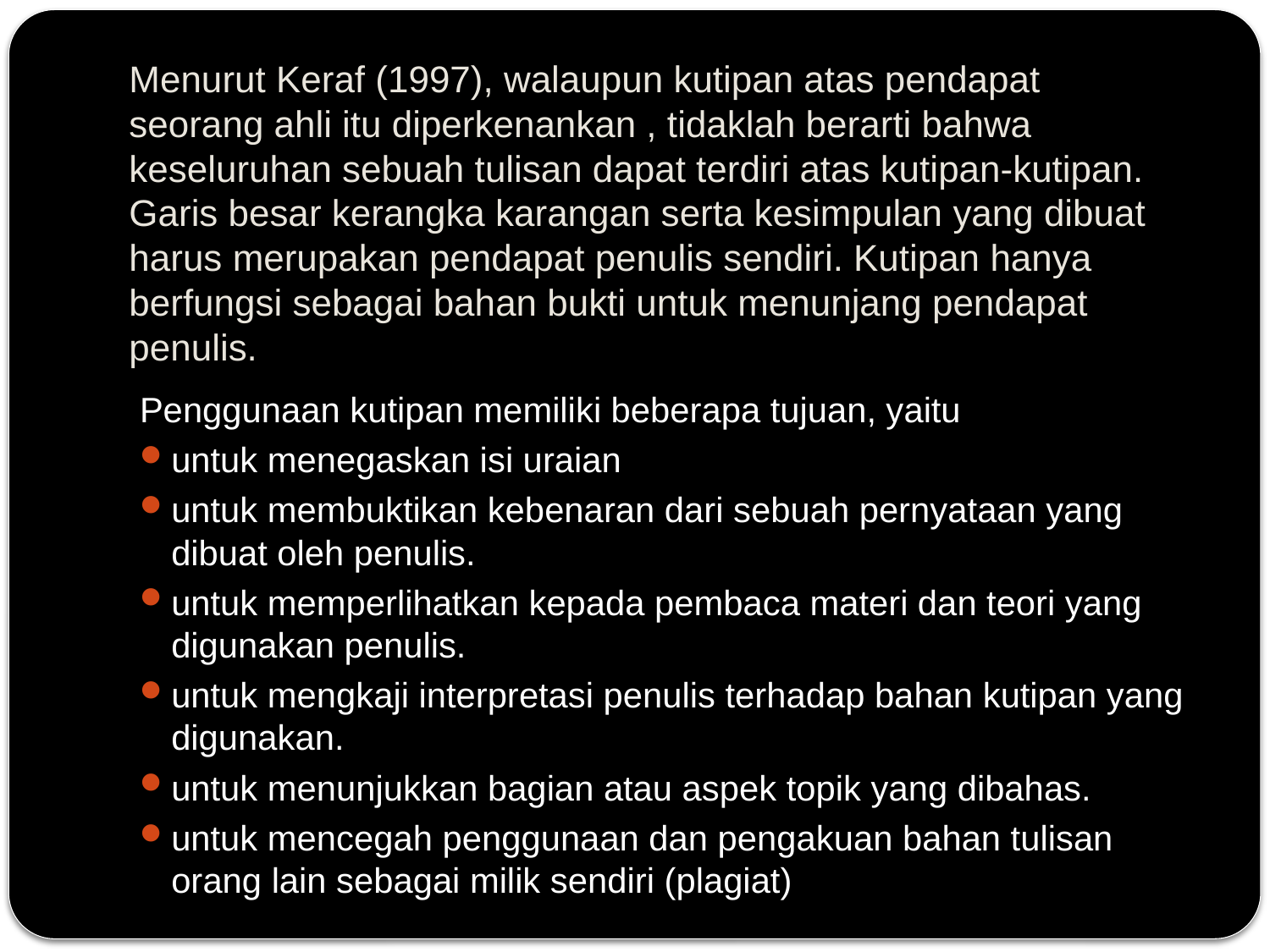

# Menurut Keraf (1997), walaupun kutipan atas pendapat seorang ahli itu diperkenankan , tidaklah berarti bahwa keseluruhan sebuah tulisan dapat terdiri atas kutipan-kutipan. Garis besar kerangka karangan serta kesimpulan yang dibuat harus merupakan pendapat penulis sendiri. Kutipan hanya berfungsi sebagai bahan bukti untuk menunjang pendapat penulis.
Penggunaan kutipan memiliki beberapa tujuan, yaitu
untuk menegaskan isi uraian
untuk membuktikan kebenaran dari sebuah pernyataan yang dibuat oleh penulis.
untuk memperlihatkan kepada pembaca materi dan teori yang digunakan penulis.
untuk mengkaji interpretasi penulis terhadap bahan kutipan yang digunakan.
untuk menunjukkan bagian atau aspek topik yang dibahas.
untuk mencegah penggunaan dan pengakuan bahan tulisan orang lain sebagai milik sendiri (plagiat)